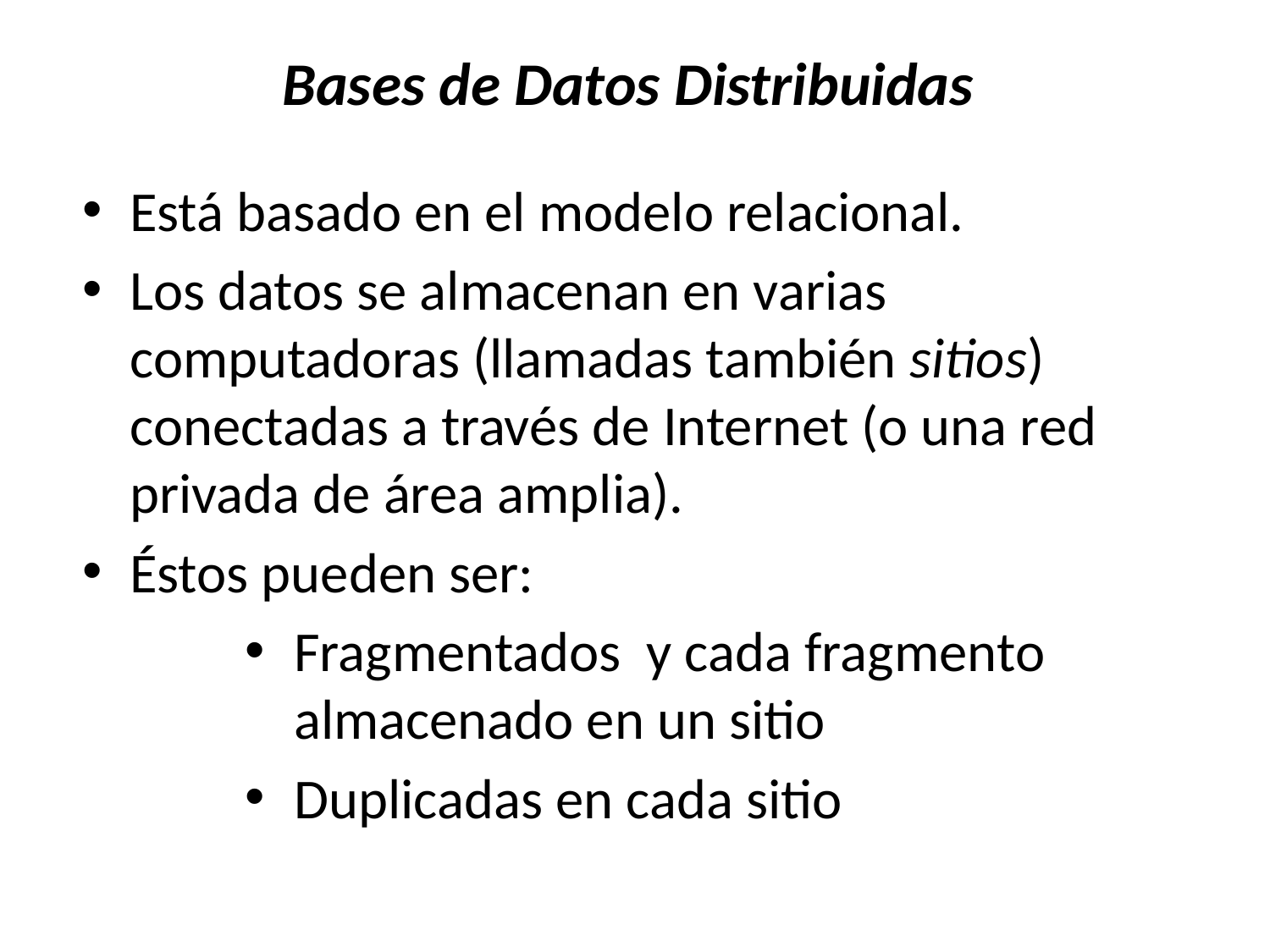

# Bases de Datos Distribuidas

Está basado en el modelo relacional.
Los datos se almacenan en varias computadoras (llamadas también sitios) conectadas a través de Internet (o una red privada de área amplia).
Éstos pueden ser:
Fragmentados  y cada fragmento almacenado en un sitio
Duplicadas en cada sitio